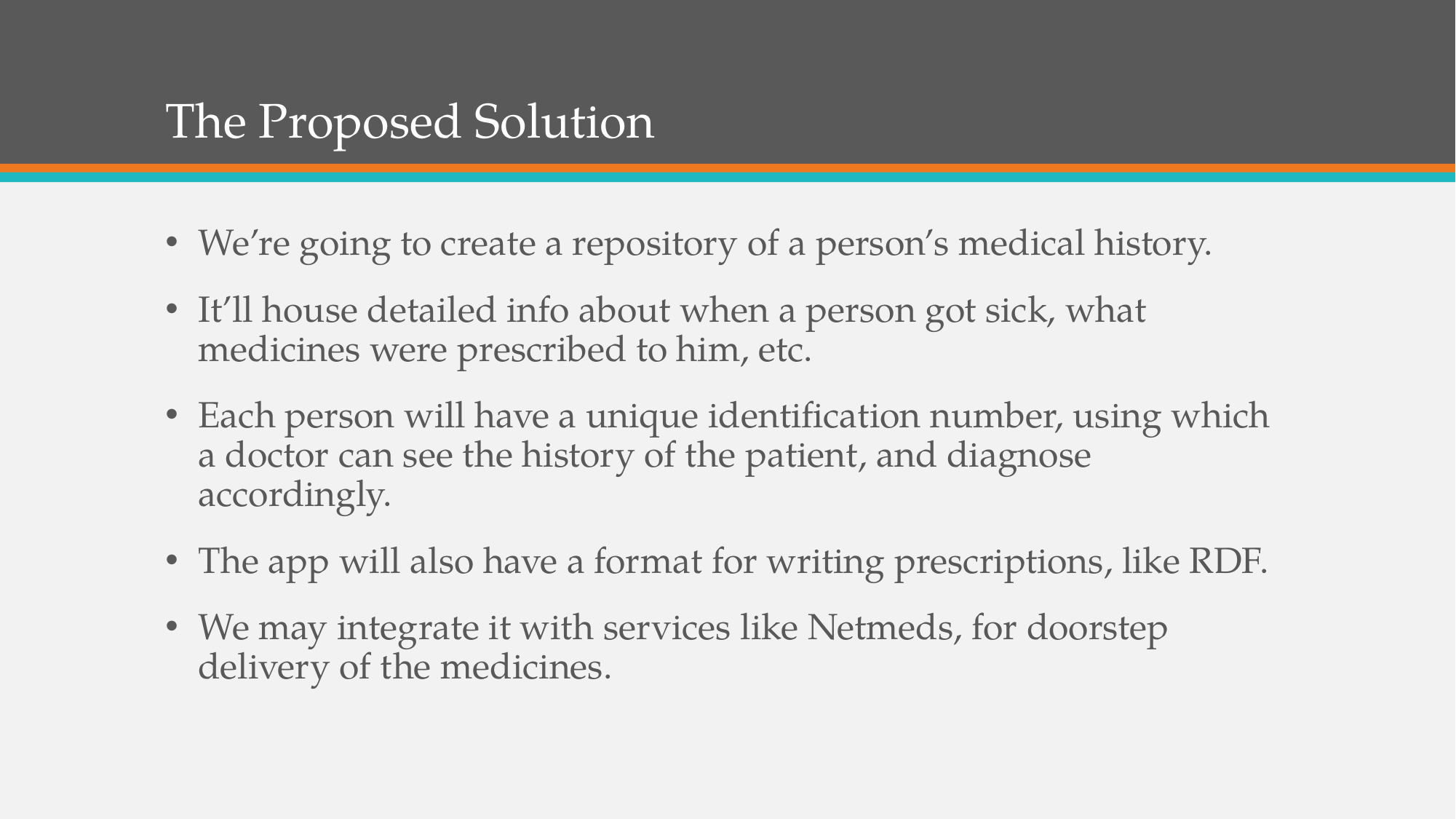

# The Proposed Solution
We’re going to create a repository of a person’s medical history.
It’ll house detailed info about when a person got sick, what medicines were prescribed to him, etc.
Each person will have a unique identification number, using which a doctor can see the history of the patient, and diagnose accordingly.
The app will also have a format for writing prescriptions, like RDF.
We may integrate it with services like Netmeds, for doorstep delivery of the medicines.